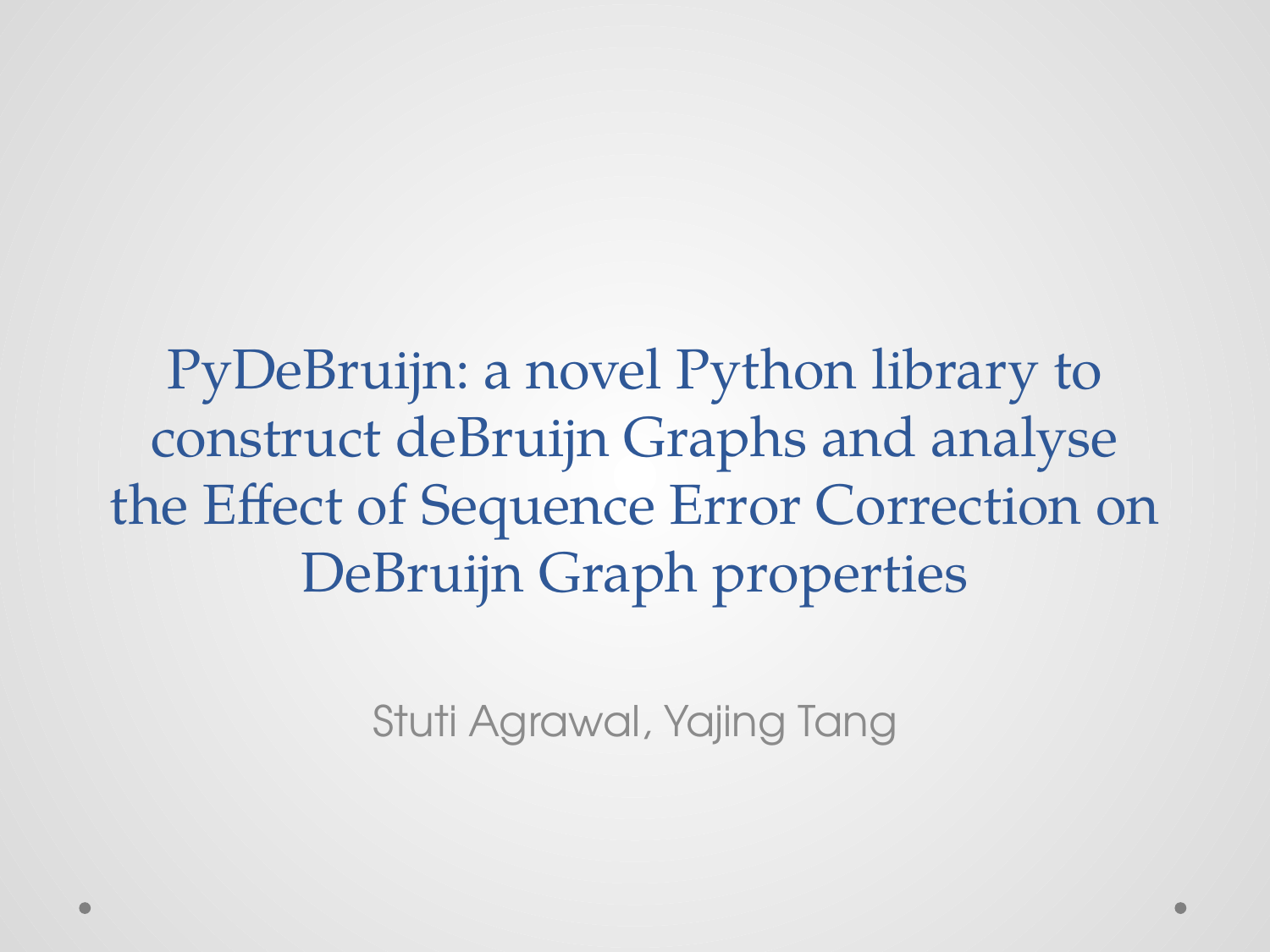

# PyDeBruijn: a novel Python library to construct deBruijn Graphs and analyse the Effect of Sequence Error Correction on DeBruijn Graph properties
Stuti Agrawal, Yajing Tang